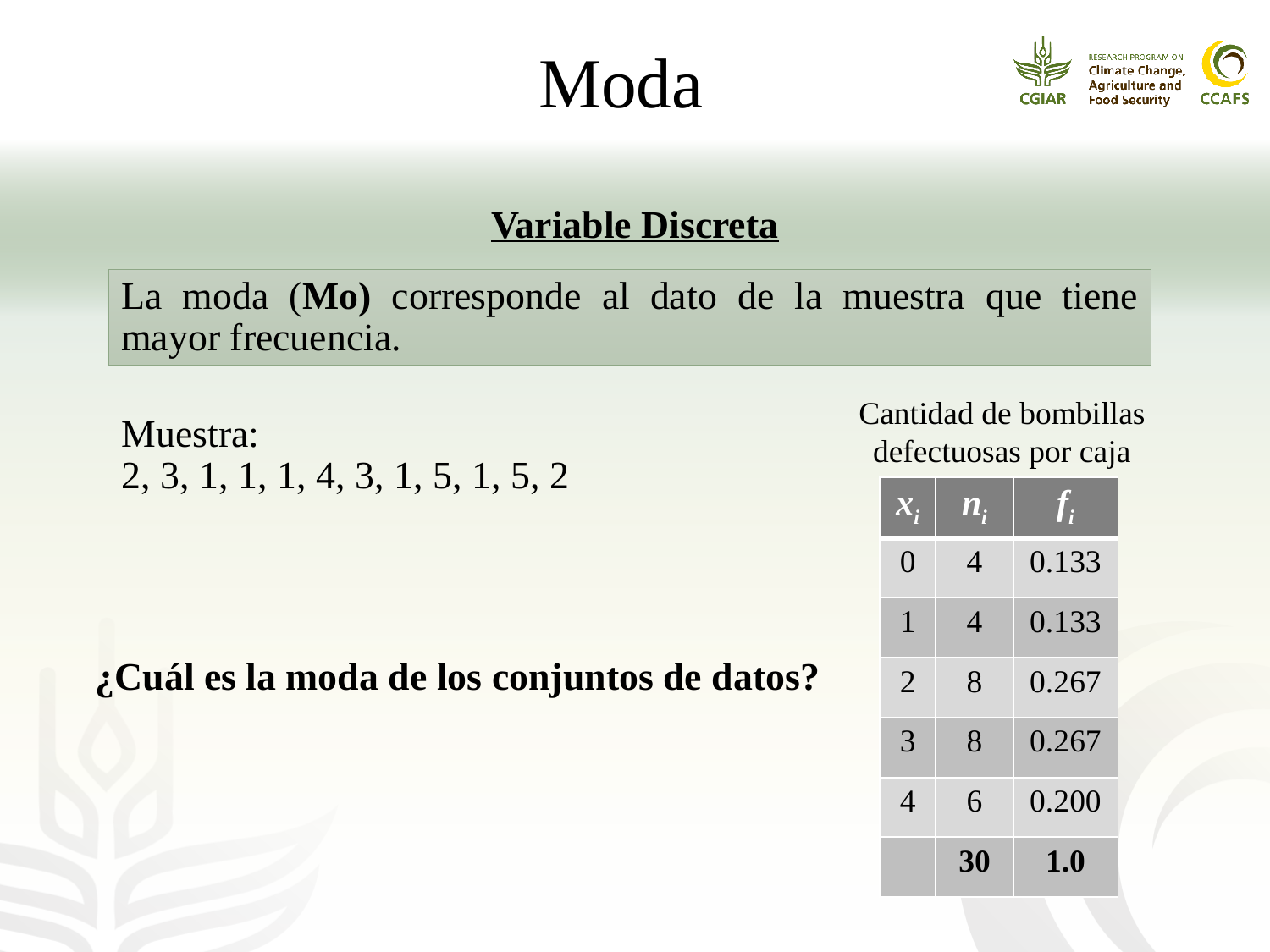

Moda
Variable Discreta

Muestra:
2, 3, 1, 1, 1, 4, 3, 1, 5, 1, 5, 2

La moda (Mo) corresponde al dato de la muestra que tiene mayor frecuencia.
Cantidad de bombillas defectuosas por caja
| xi | ni | fi |
| --- | --- | --- |
| 0 | 4 | 0.133 |
| 1 | 4 | 0.133 |
| 2 | 8 | 0.267 |
| 3 | 8 | 0.267 |
| 4 | 6 | 0.200 |
|  | 30 | 1.0 |
¿Cuál es la moda de los conjuntos de datos?